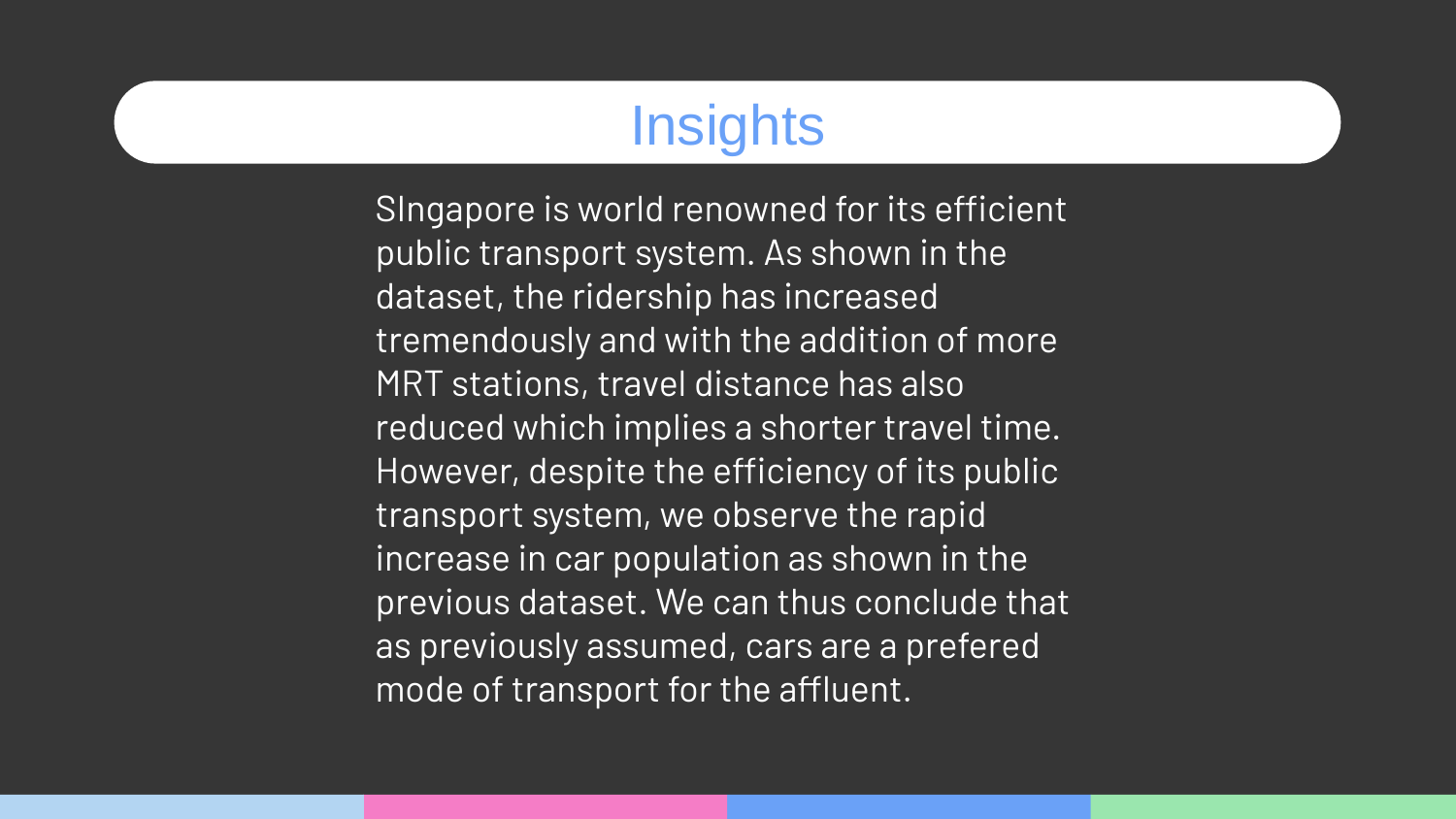

# Insights
SIngapore is world renowned for its efficient public transport system. As shown in the dataset, the ridership has increased tremendously and with the addition of more MRT stations, travel distance has also reduced which implies a shorter travel time.
However, despite the efficiency of its public transport system, we observe the rapid increase in car population as shown in the previous dataset. We can thus conclude that as previously assumed, cars are a prefered mode of transport for the affluent.